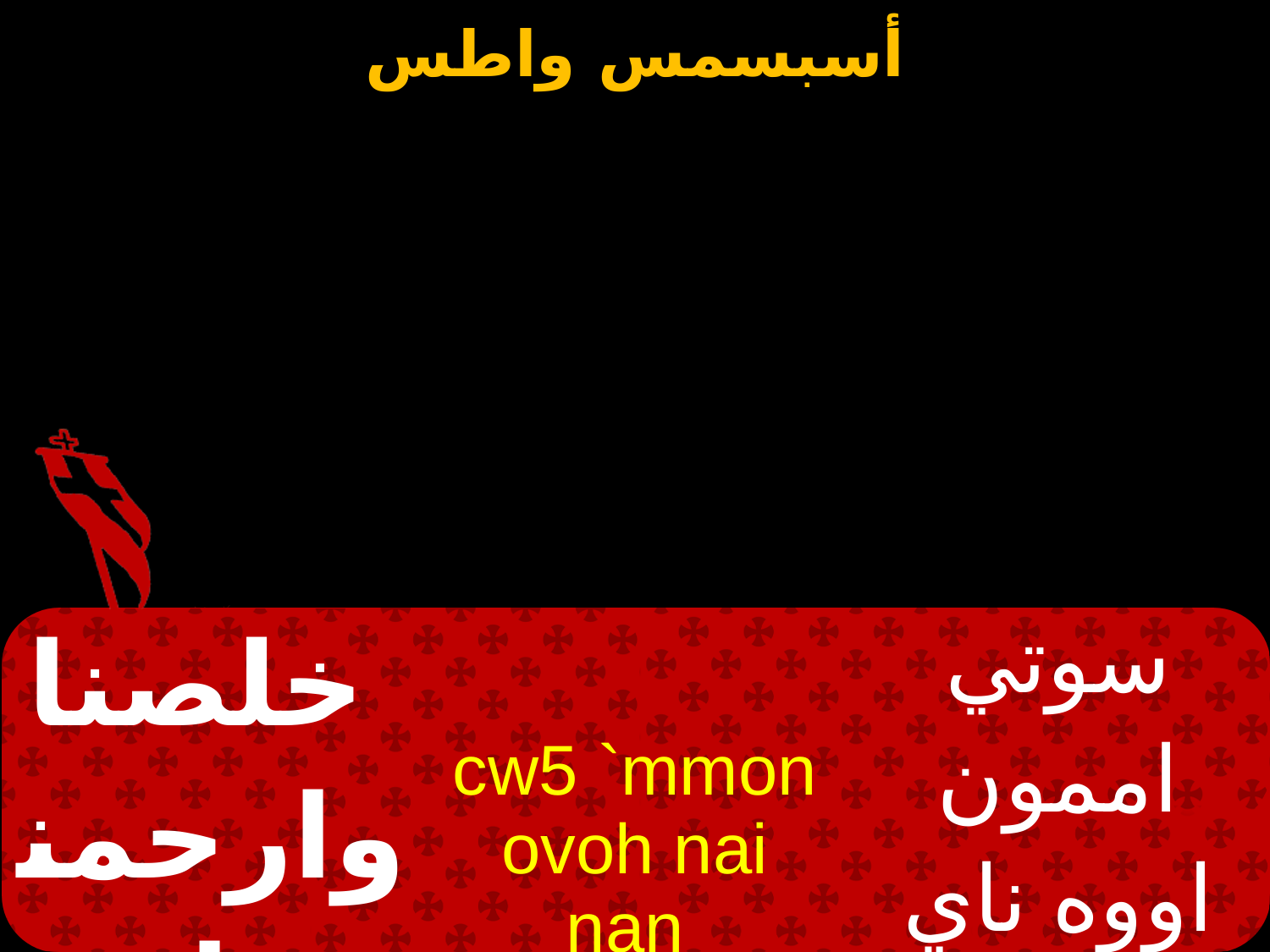

| خلصنا وارحمنا | cw5 `mmon ovoh nai nan | سوتي اممون اووه ناي نان |
| --- | --- | --- |